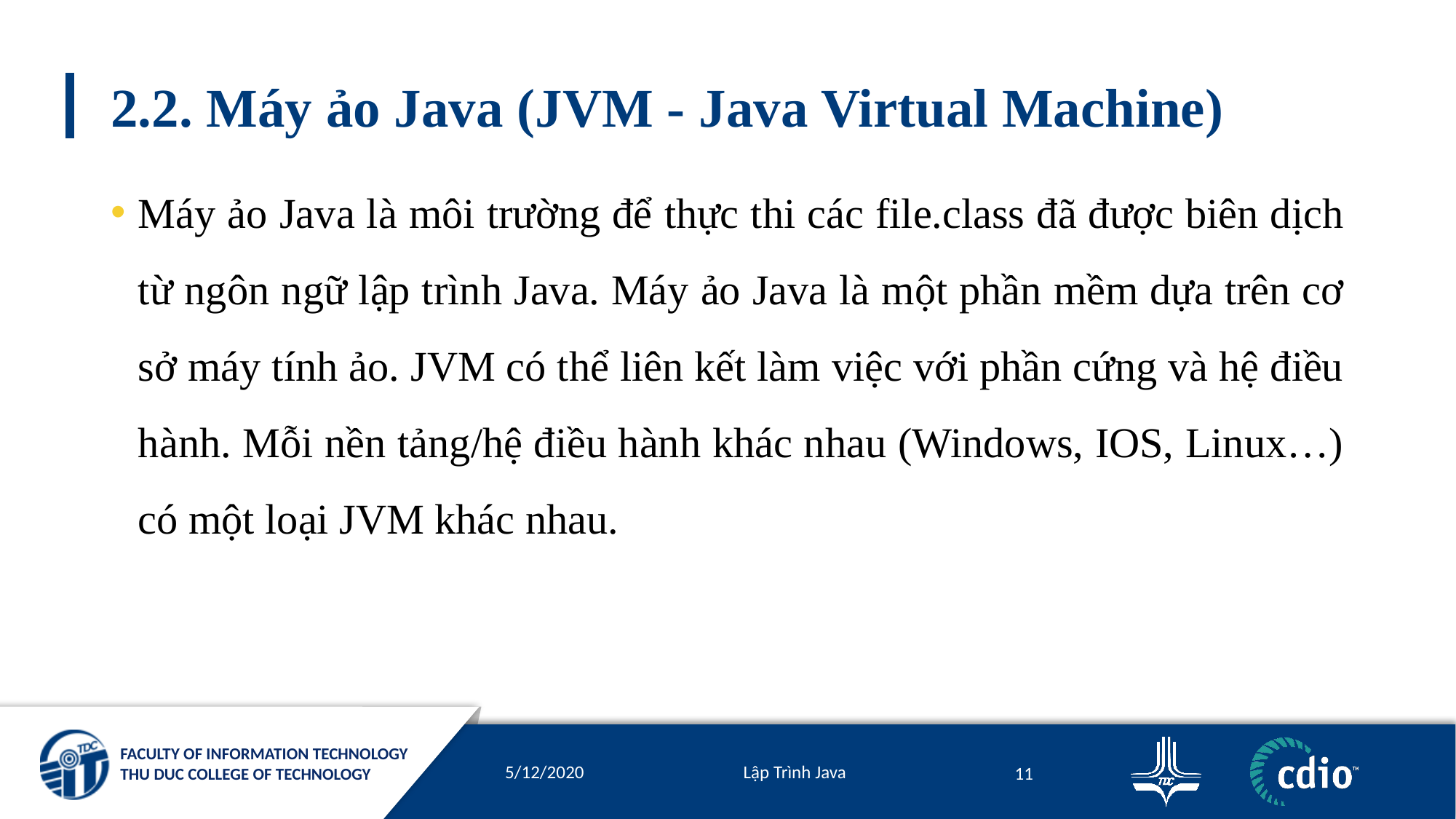

# 2.2. Máy ảo Java (JVM - Java Virtual Machine)
Máy ảo Java là môi trường để thực thi các file.class đã được biên dịch từ ngôn ngữ lập trình Java. Máy ảo Java là một phần mềm dựa trên cơ sở máy tính ảo. JVM có thể liên kết làm việc với phần cứng và hệ điều hành. Mỗi nền tảng/hệ điều hành khác nhau (Windows, IOS, Linux…) có một loại JVM khác nhau.